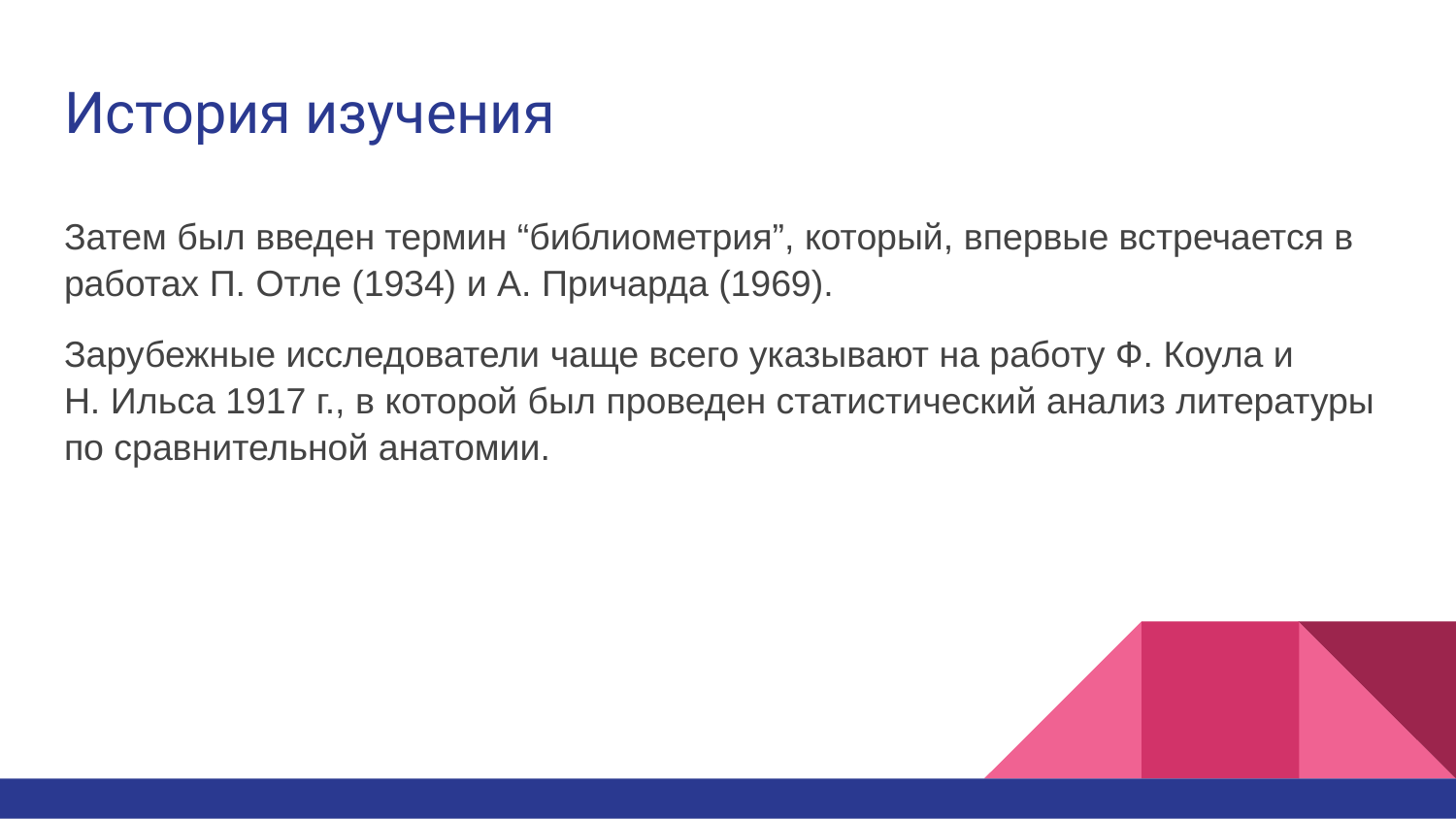

# История изучения
Затем был введен термин “библиометрия”, который, впервые встречается в работах П. Отле (1934) и А. Причарда (1969).
Зарубежные исследователи чаще всего указывают на работу Ф. Коула и       Н. Ильса 1917 г., в которой был проведен статистический анализ литературы по сравнительной анатомии.